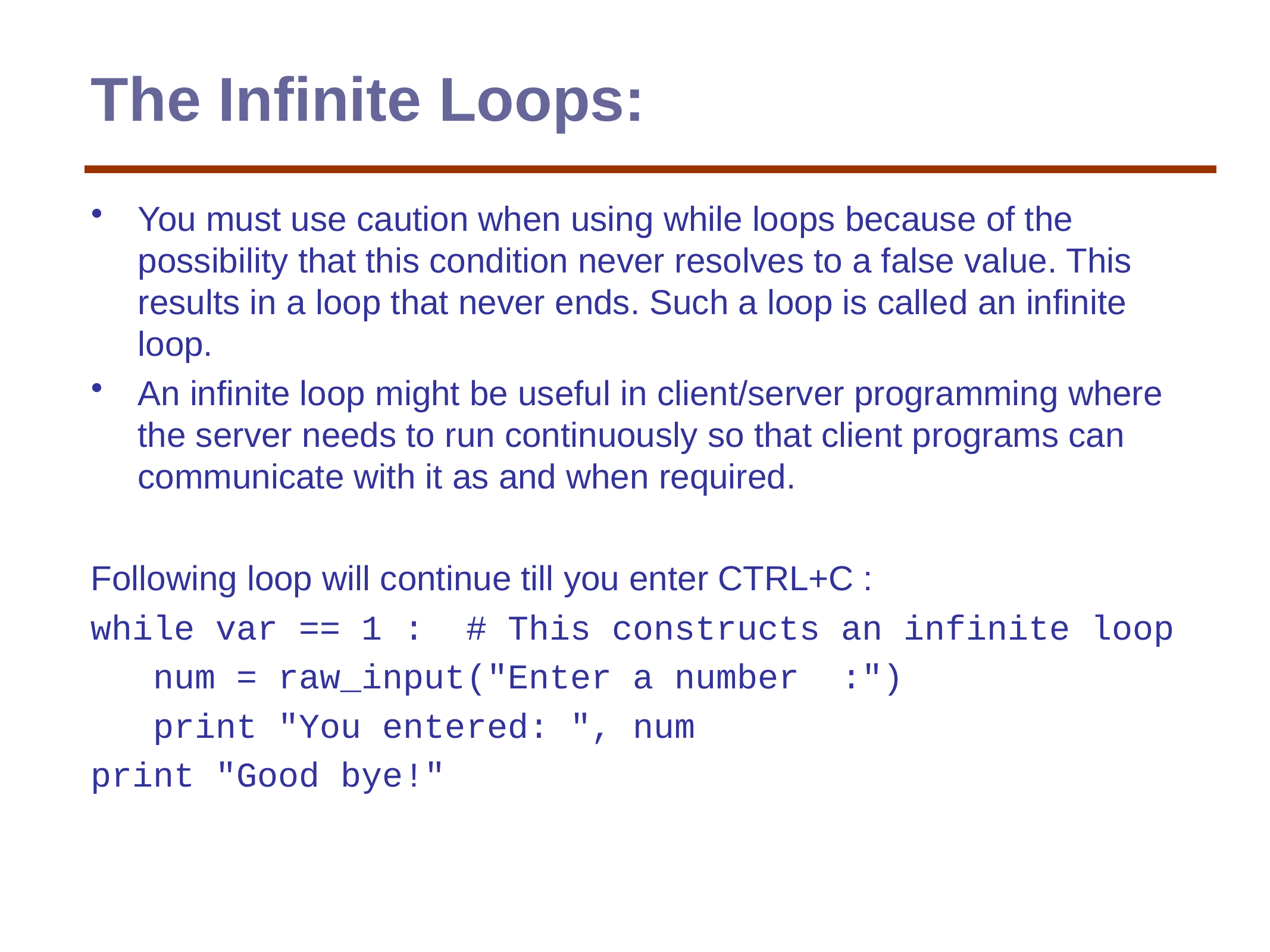

The Infinite Loops:
You must use caution when using while loops because of the possibility that this condition never resolves to a false value. This results in a loop that never ends. Such a loop is called an infinite loop.
An infinite loop might be useful in client/server programming where the server needs to run continuously so that client programs can communicate with it as and when required.

Following loop will continue till you enter CTRL+C :
while var == 1 :  # This constructs an infinite loop
   num = raw_input("Enter a number  :")
   print "You entered: ", num
print "Good bye!"